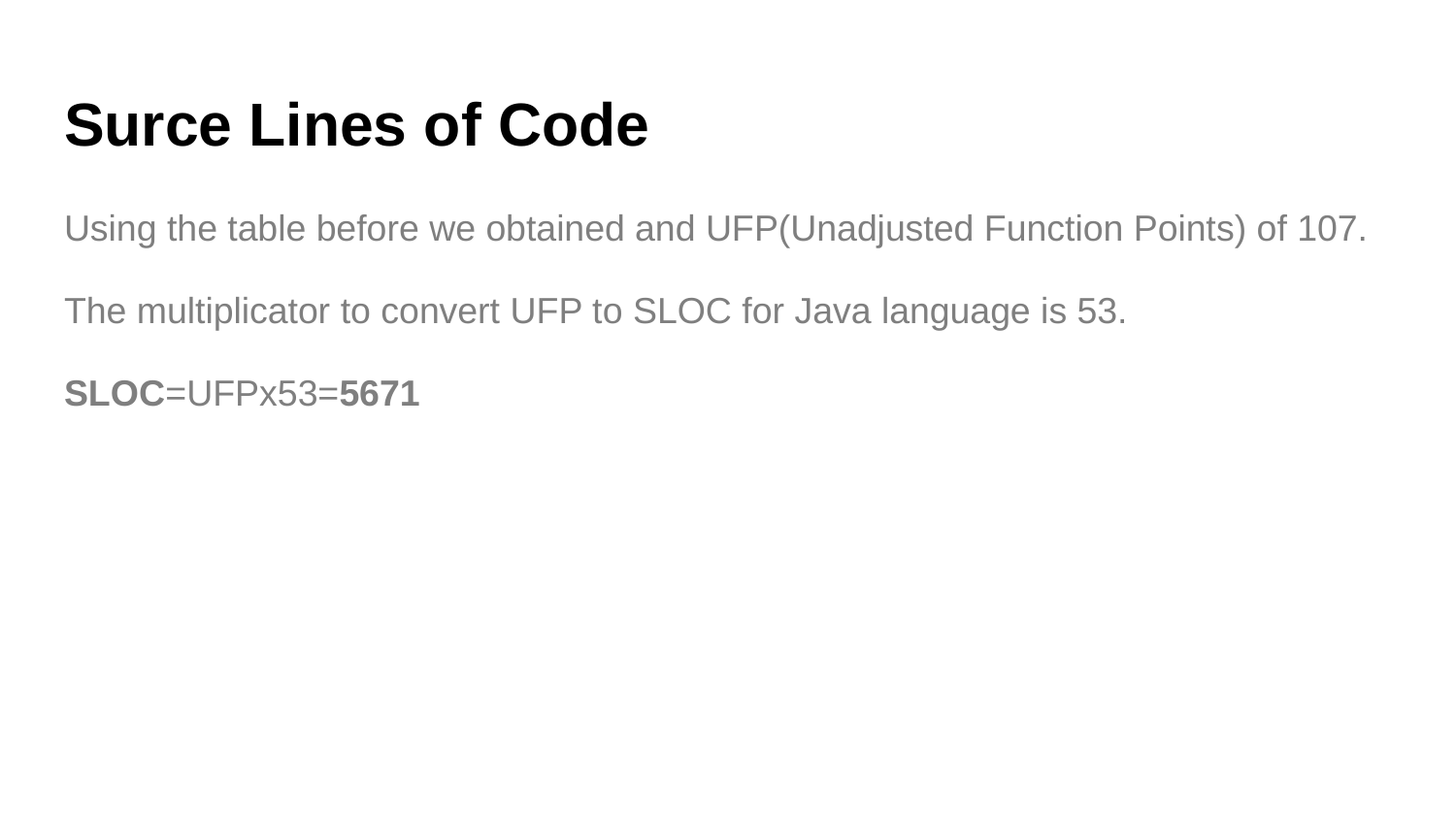

# Surce Lines of Code
Using the table before we obtained and UFP(Unadjusted Function Points) of 107.
The multiplicator to convert UFP to SLOC for Java language is 53.
SLOC=UFPx53=5671